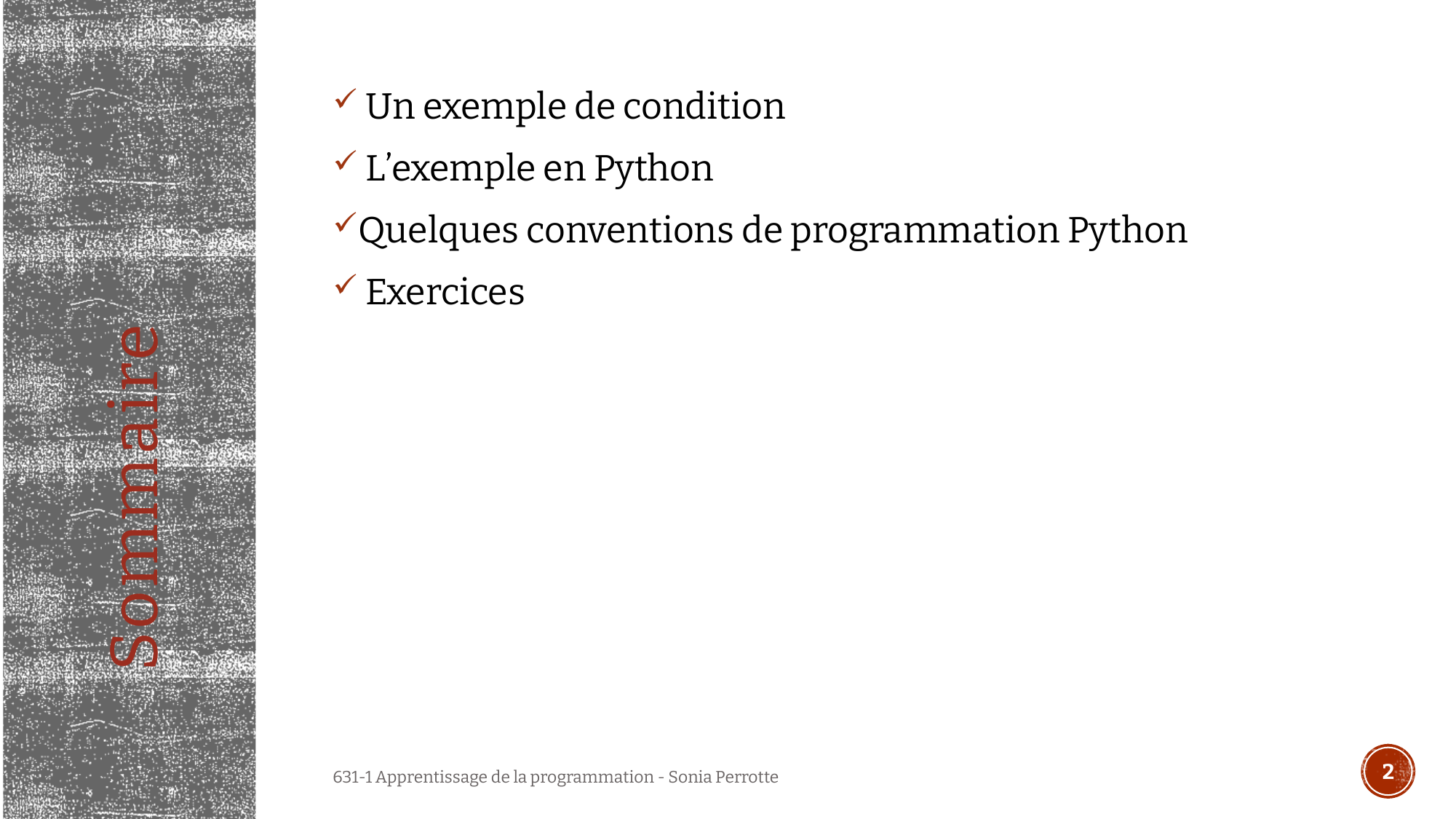

Un exemple de condition
 L’exemple en Python
Quelques conventions de programmation Python
 Exercices

# Sommaire
2
631-1 Apprentissage de la programmation - Sonia Perrotte